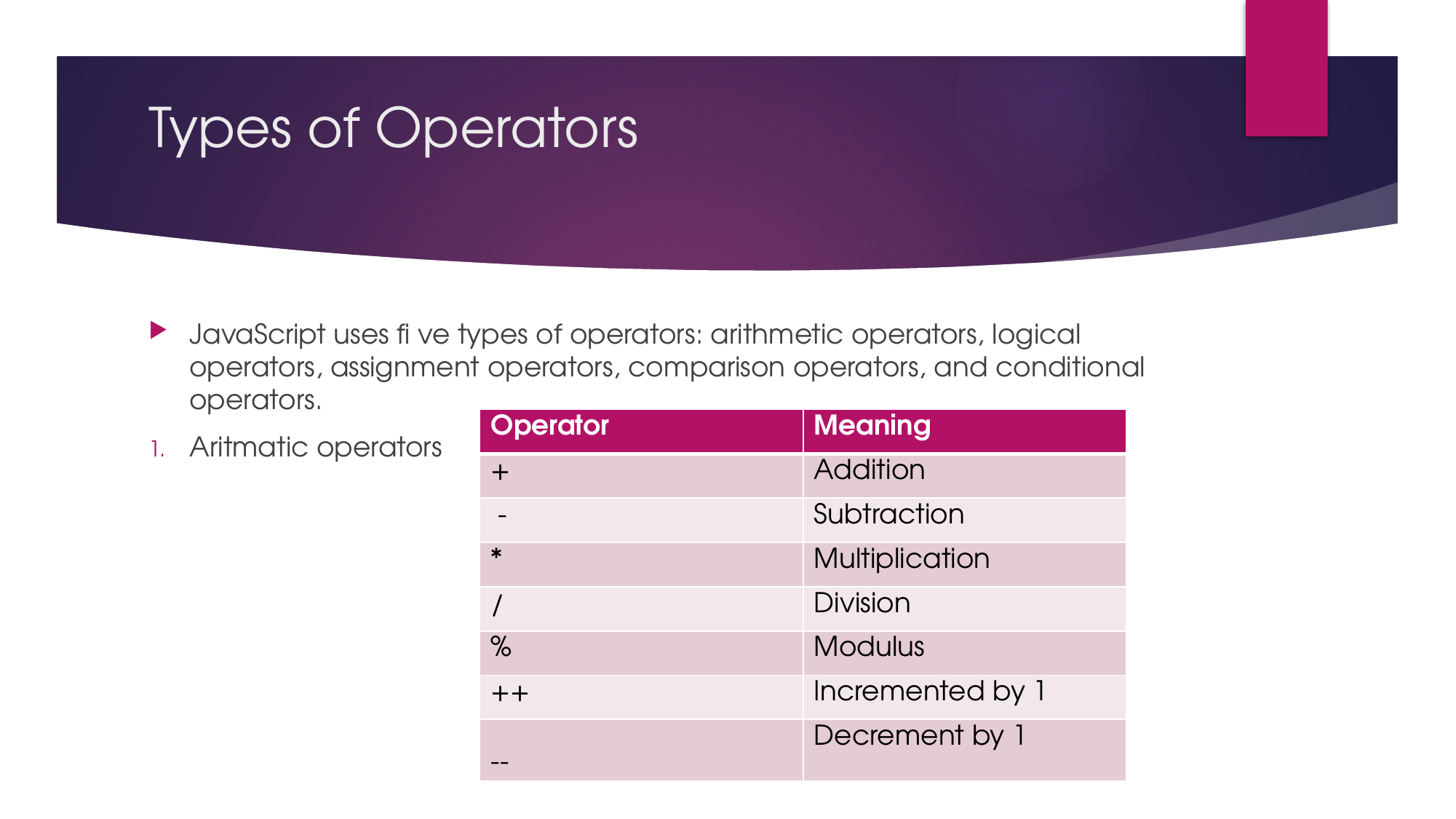

# Types of Operators
JavaScript uses fi ve types of operators: arithmetic operators, logical operators, assignment operators, comparison operators, and conditional operators.
Aritmatic operators

| Operator | Meaning |
| --- | --- |
| + | Addition |
| - | Subtraction |
| \* | Multiplication |
| / | Division |
| % | Modulus |
| ++ | Incremented by 1 |
| -- | Decrement by 1 |